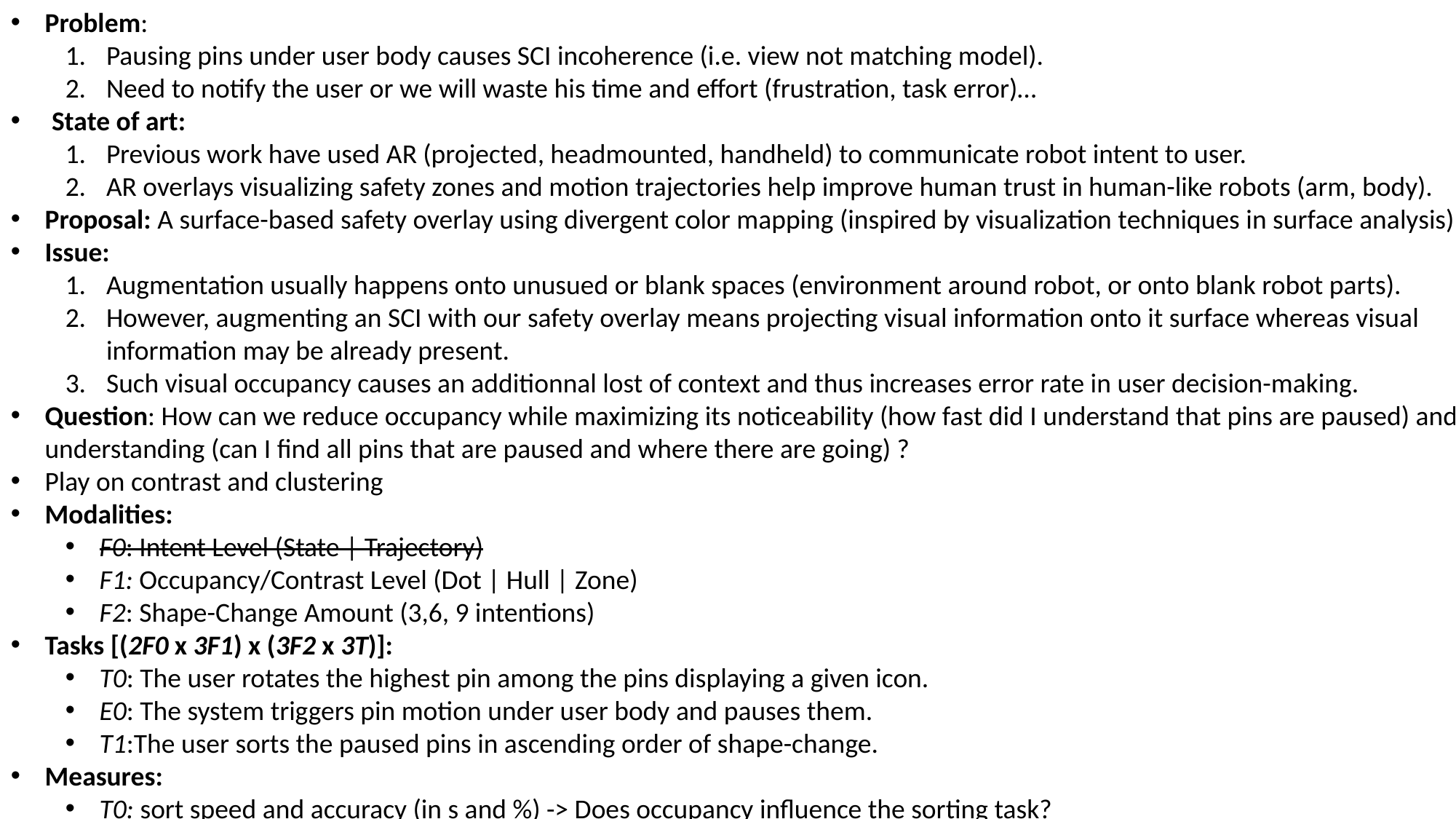

Problem:
Pausing pins under user body causes SCI incoherence (i.e. view not matching model).
Need to notify the user or we will waste his time and effort (frustration, task error)…
State of art:
Previous work have used AR (projected, headmounted, handheld) to communicate robot intent to user.
AR overlays visualizing safety zones and motion trajectories help improve human trust in human-like robots (arm, body).
Proposal: A surface-based safety overlay using divergent color mapping (inspired by visualization techniques in surface analysis)
Issue:
Augmentation usually happens onto unusued or blank spaces (environment around robot, or onto blank robot parts).
However, augmenting an SCI with our safety overlay means projecting visual information onto it surface whereas visual information may be already present.
Such visual occupancy causes an additionnal lost of context and thus increases error rate in user decision-making.
Question: How can we reduce occupancy while maximizing its noticeability (how fast did I understand that pins are paused) and understanding (can I find all pins that are paused and where there are going) ?
Play on contrast and clustering
Modalities:
F0: Intent Level (State | Trajectory)
F1: Occupancy/Contrast Level (Dot | Hull | Zone)
F2: Shape-Change Amount (3,6, 9 intentions)
Tasks [(2F0 x 3F1) x (3F2 x 3T)]:
T0: The user rotates the highest pin among the pins displaying a given icon.
E0: The system triggers pin motion under user body and pauses them.
T1:The user sorts the paused pins in ascending order of shape-change.
Measures:
T0: sort speed and accuracy (in s and %) -> Does occupancy influence the sorting task?
T1: sort speed and accuracy (in s and %) -> Does occupancy influence the sorting task?
modalities occupancy (~30%, ~60%, or ~90% of display?) -> How much was the output occupied?
User workload -> NASA-TLX (hard or easy to use?)
user preference interview and questionnaire (S-UEQ) -> Which one was prefered?

+15cm

+1cm
+14cm
+13cm
+12cm
+11cm
+10cm
+9cm
+8cm
+7cm
+6cm
+5cm
+4cm
+3cm
+2cm